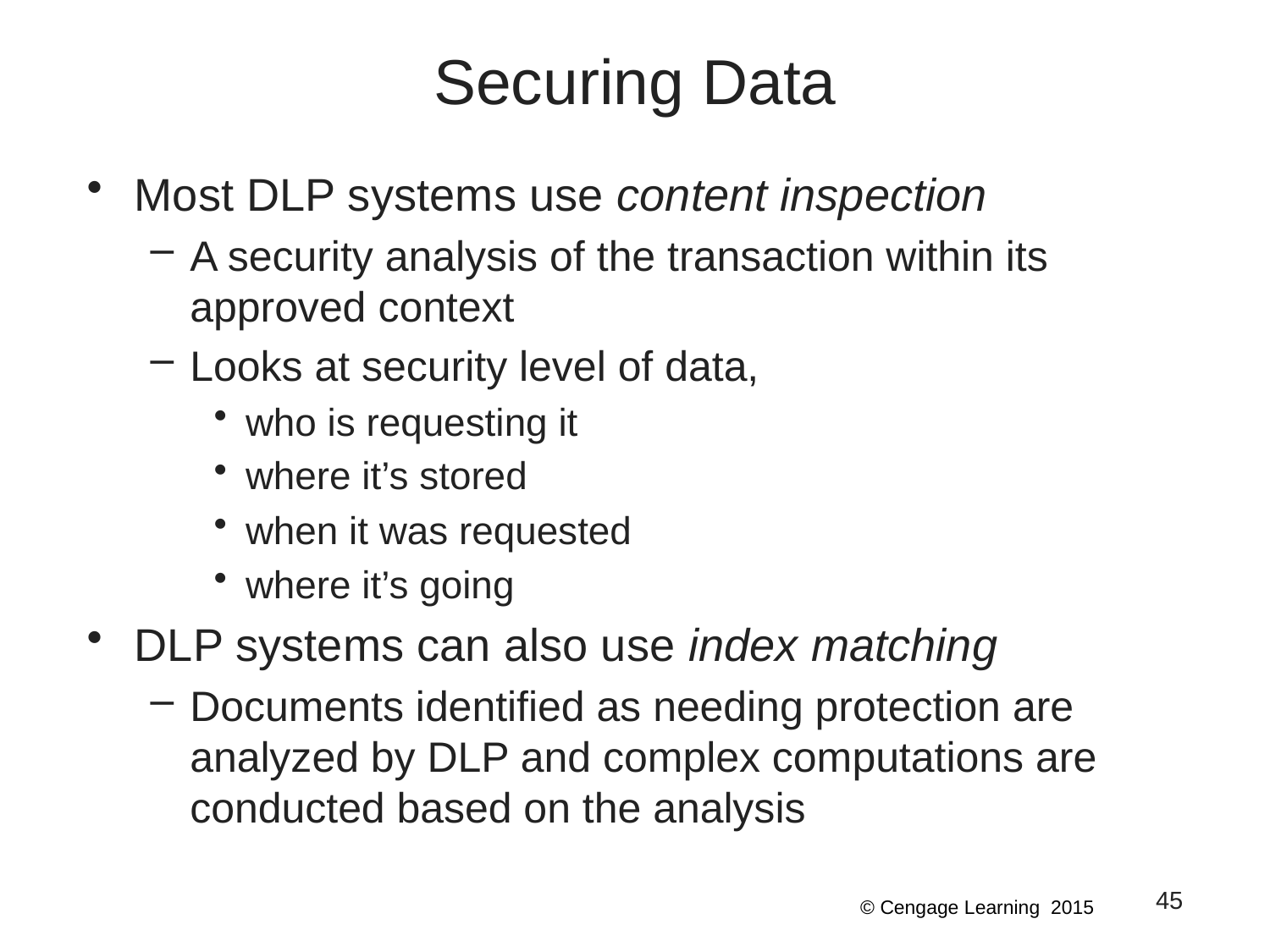

# Securing Data
Most DLP systems use content inspection
A security analysis of the transaction within its approved context
Looks at security level of data,
who is requesting it
where it’s stored
when it was requested
where it’s going
DLP systems can also use index matching
Documents identified as needing protection are analyzed by DLP and complex computations are conducted based on the analysis
45